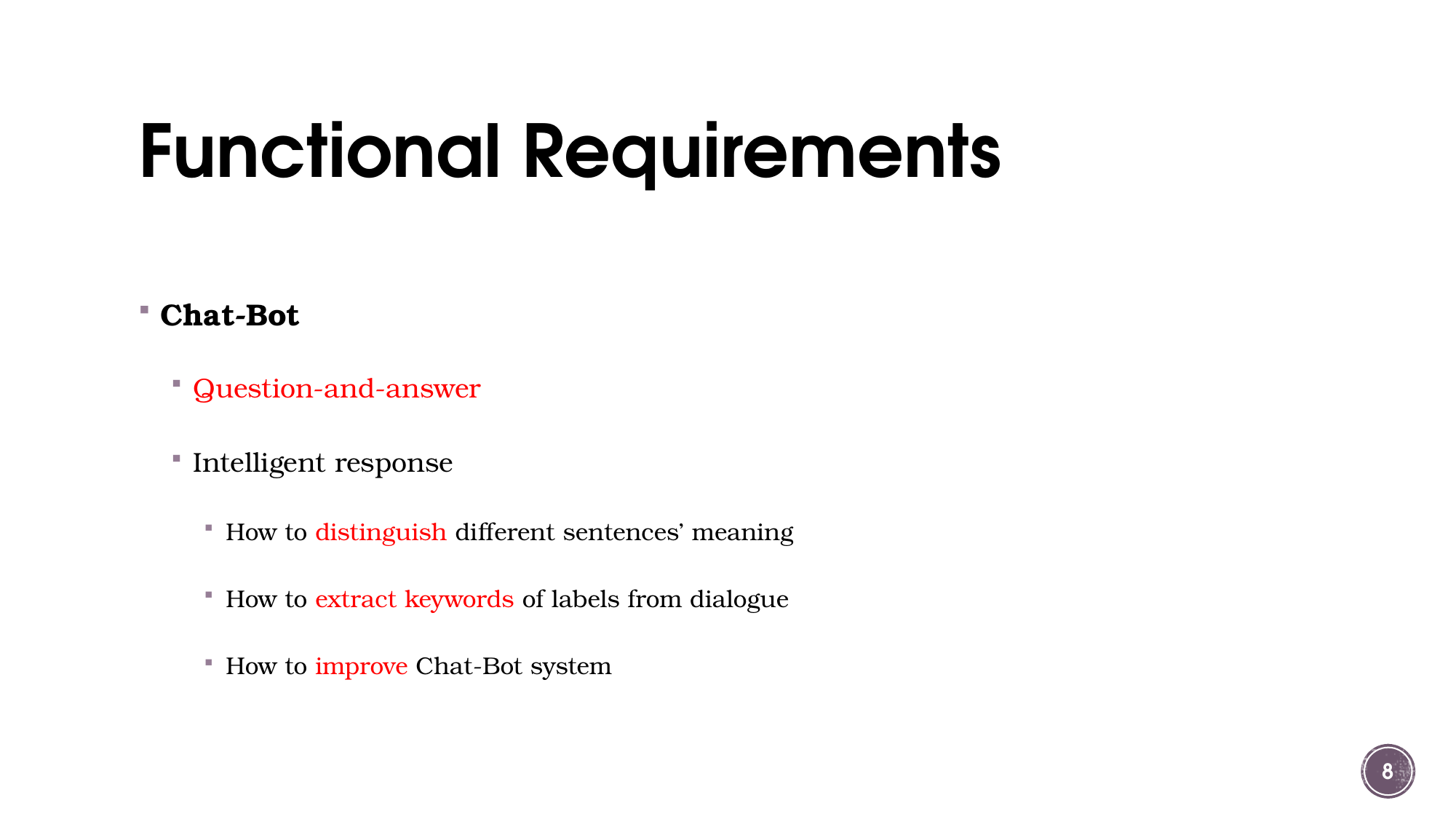

# Functional Requirements
Chat-Bot
Question-and-answer
Intelligent response
How to distinguish different sentences’ meaning
How to extract keywords of labels from dialogue
How to improve Chat-Bot system

8